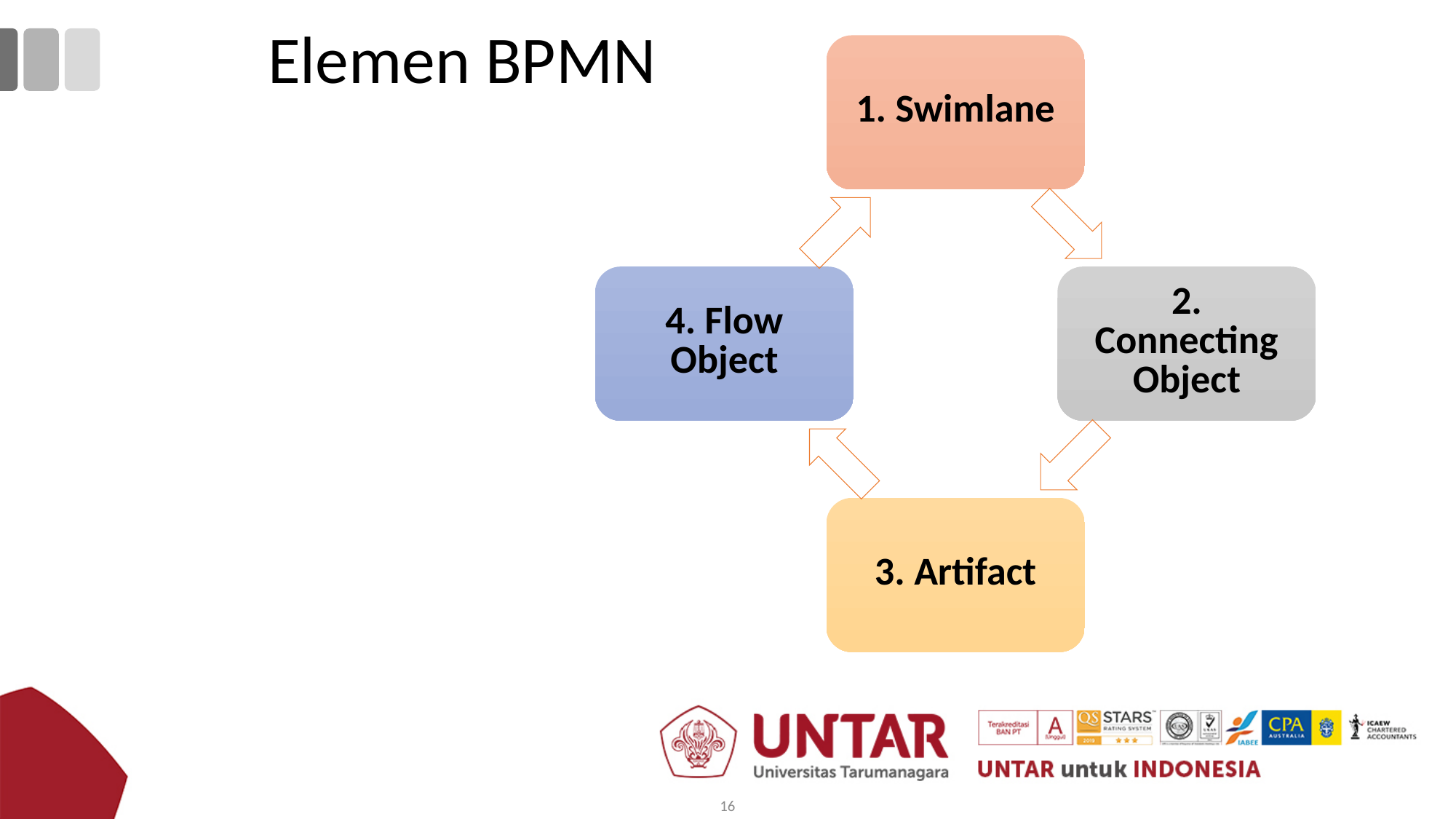

# Elemen BPMN
1. Swimlane
2. Connecting Object
3. Artifact
4. Flow Object
16